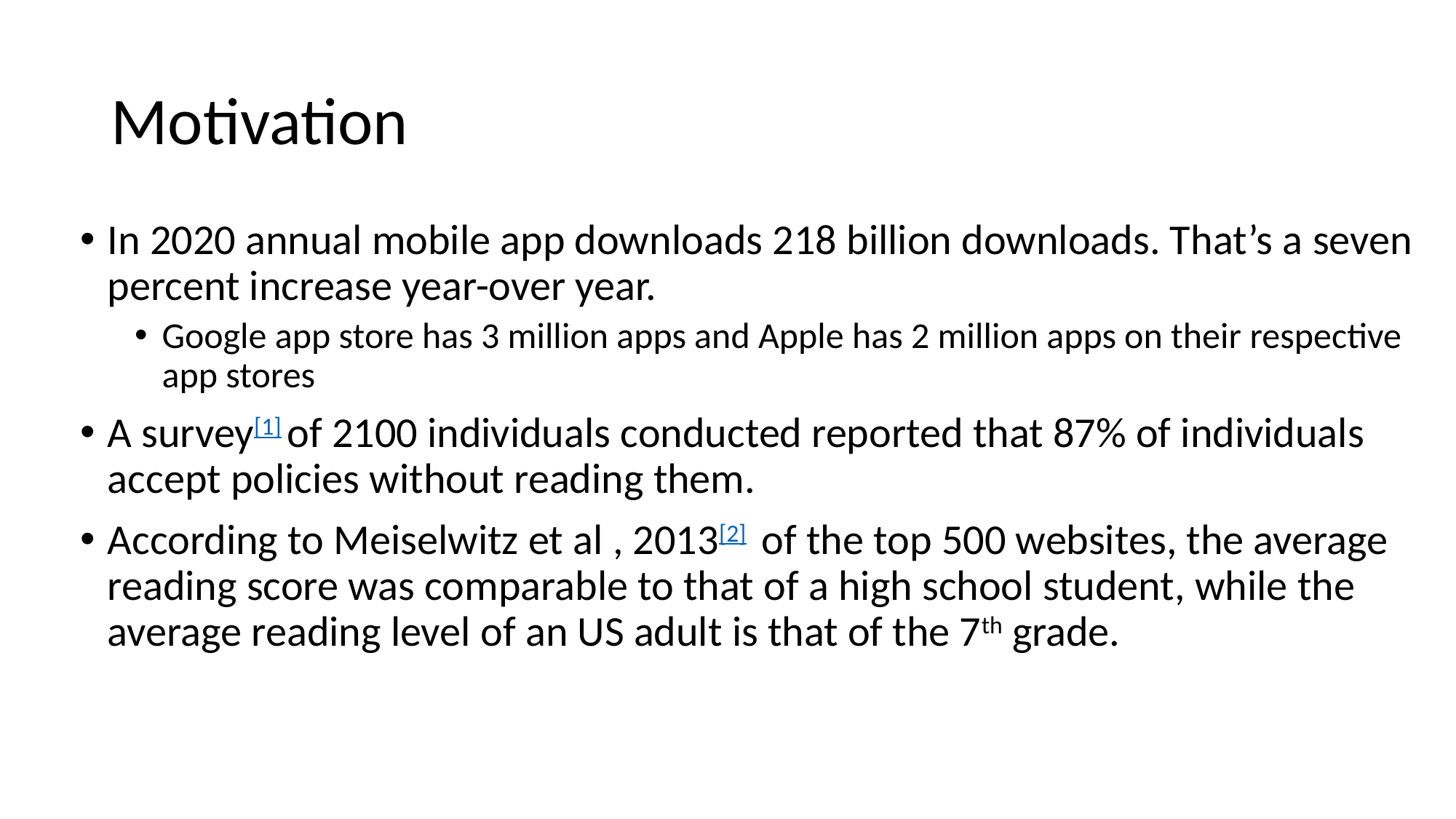

# Motivation
In 2020 annual mobile app downloads 218 billion downloads. That’s a seven percent increase year-over year.​
Google app store has 3 million apps and Apple has 2 million apps on their respective app stores
A survey[1] of 2100 individuals conducted reported that 87% of individuals accept policies without reading them.
According to Meiselwitz et al , 2013[2]  of the top 500 websites, the average reading score was comparable to that of a high school student, while the average reading level of an US adult is that of the 7th grade.